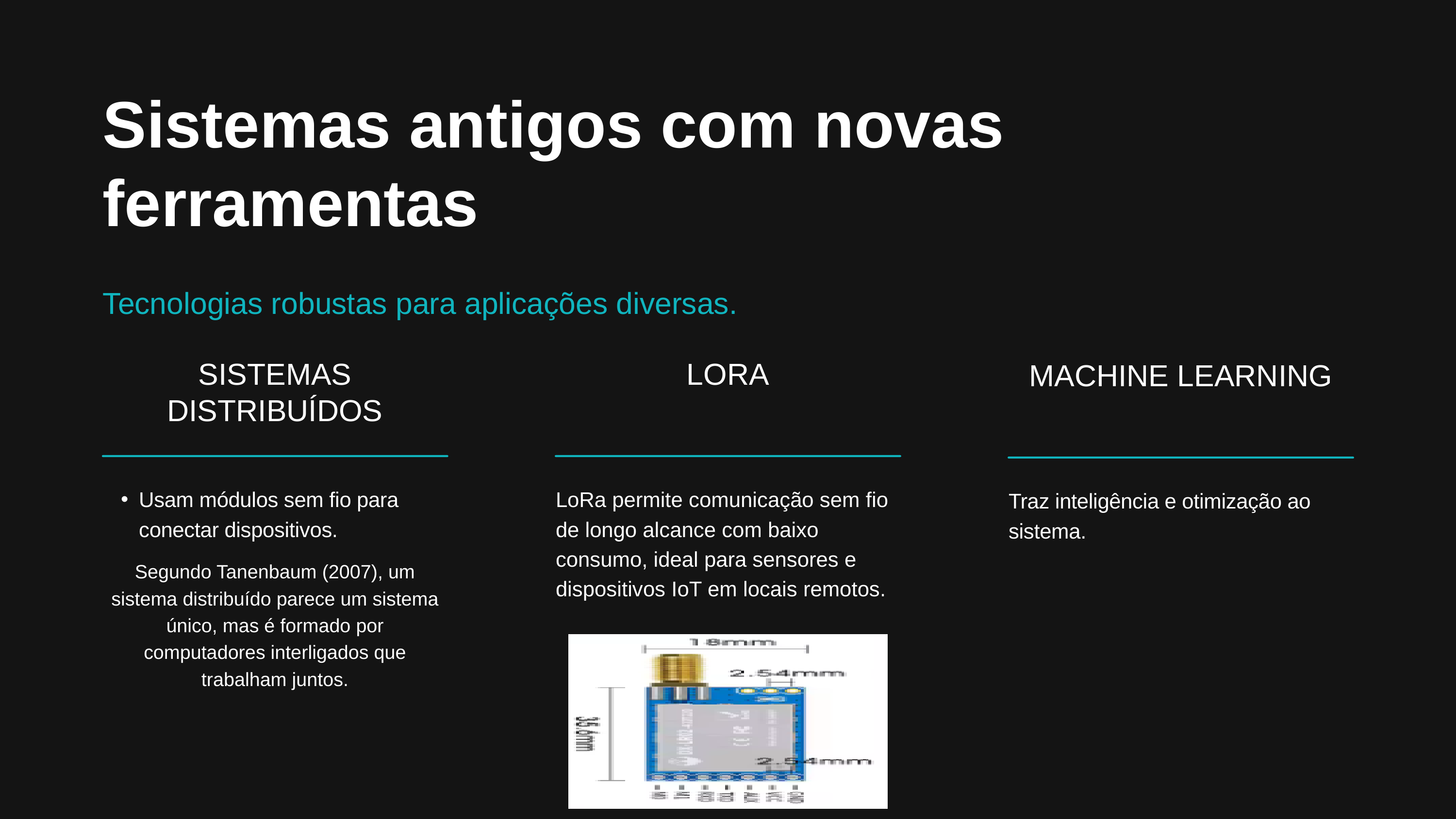

Sistemas antigos com novas ferramentas
Tecnologias robustas para aplicações diversas.
SISTEMAS DISTRIBUÍDOS

Usam módulos sem fio para conectar dispositivos.

LORA

LoRa permite comunicação sem fio de longo alcance com baixo consumo, ideal para sensores e dispositivos IoT em locais remotos.
MACHINE LEARNING

Traz inteligência e otimização ao sistema.

Segundo Tanenbaum (2007), um sistema distribuído parece um sistema único, mas é formado por computadores interligados que trabalham juntos.